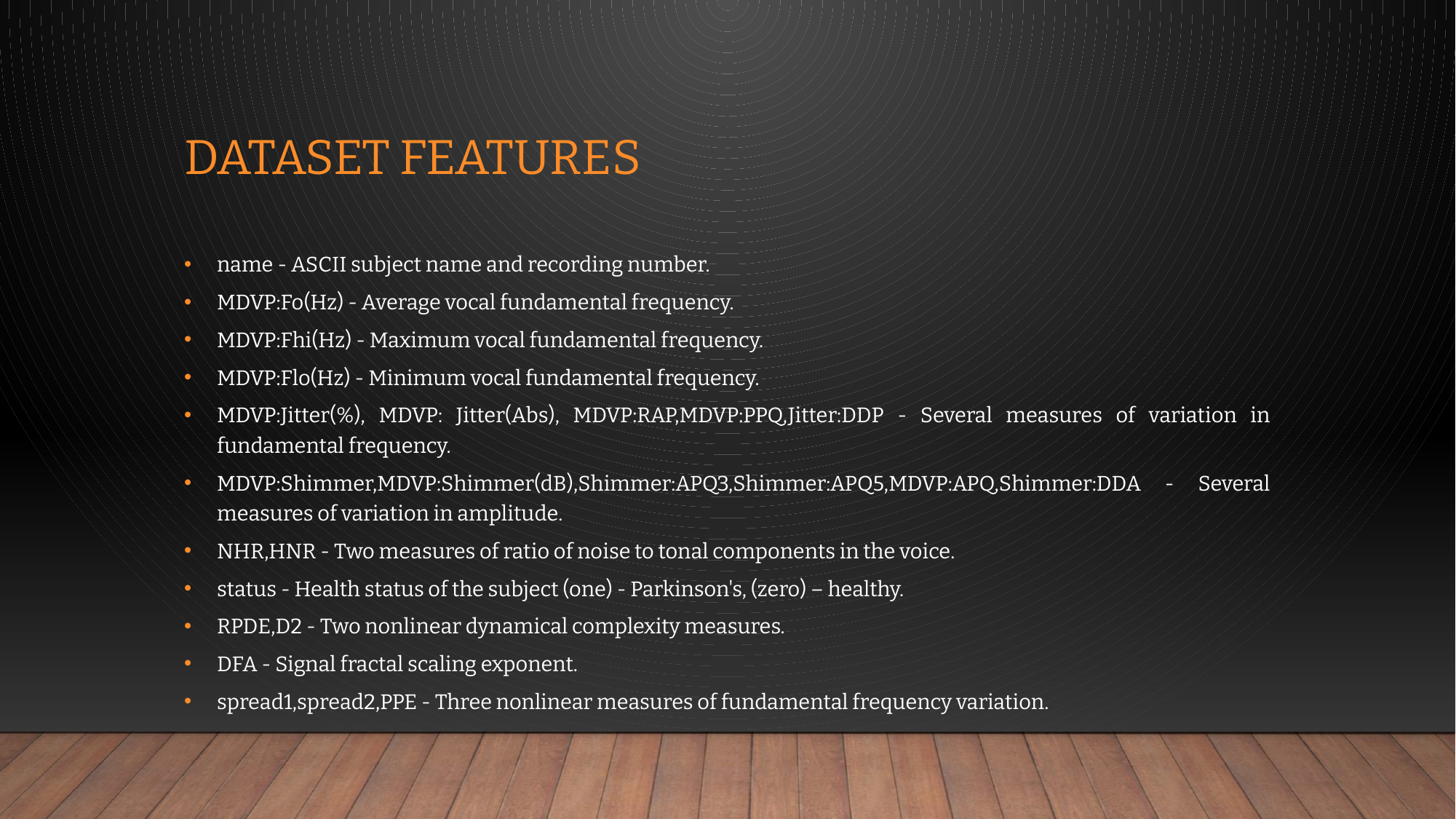

# Dataset features
name - ASCII subject name and recording number.
MDVP:Fo(Hz) - Average vocal fundamental frequency.
MDVP:Fhi(Hz) - Maximum vocal fundamental frequency.
MDVP:Flo(Hz) - Minimum vocal fundamental frequency.
MDVP:Jitter(%), MDVP: Jitter(Abs), MDVP:RAP,MDVP:PPQ,Jitter:DDP - Several measures of variation in fundamental frequency.
MDVP:Shimmer,MDVP:Shimmer(dB),Shimmer:APQ3,Shimmer:APQ5,MDVP:APQ,Shimmer:DDA - Several measures of variation in amplitude.
NHR,HNR - Two measures of ratio of noise to tonal components in the voice.
status - Health status of the subject (one) - Parkinson's, (zero) – healthy.
RPDE,D2 - Two nonlinear dynamical complexity measures.
DFA - Signal fractal scaling exponent.
spread1,spread2,PPE - Three nonlinear measures of fundamental frequency variation.